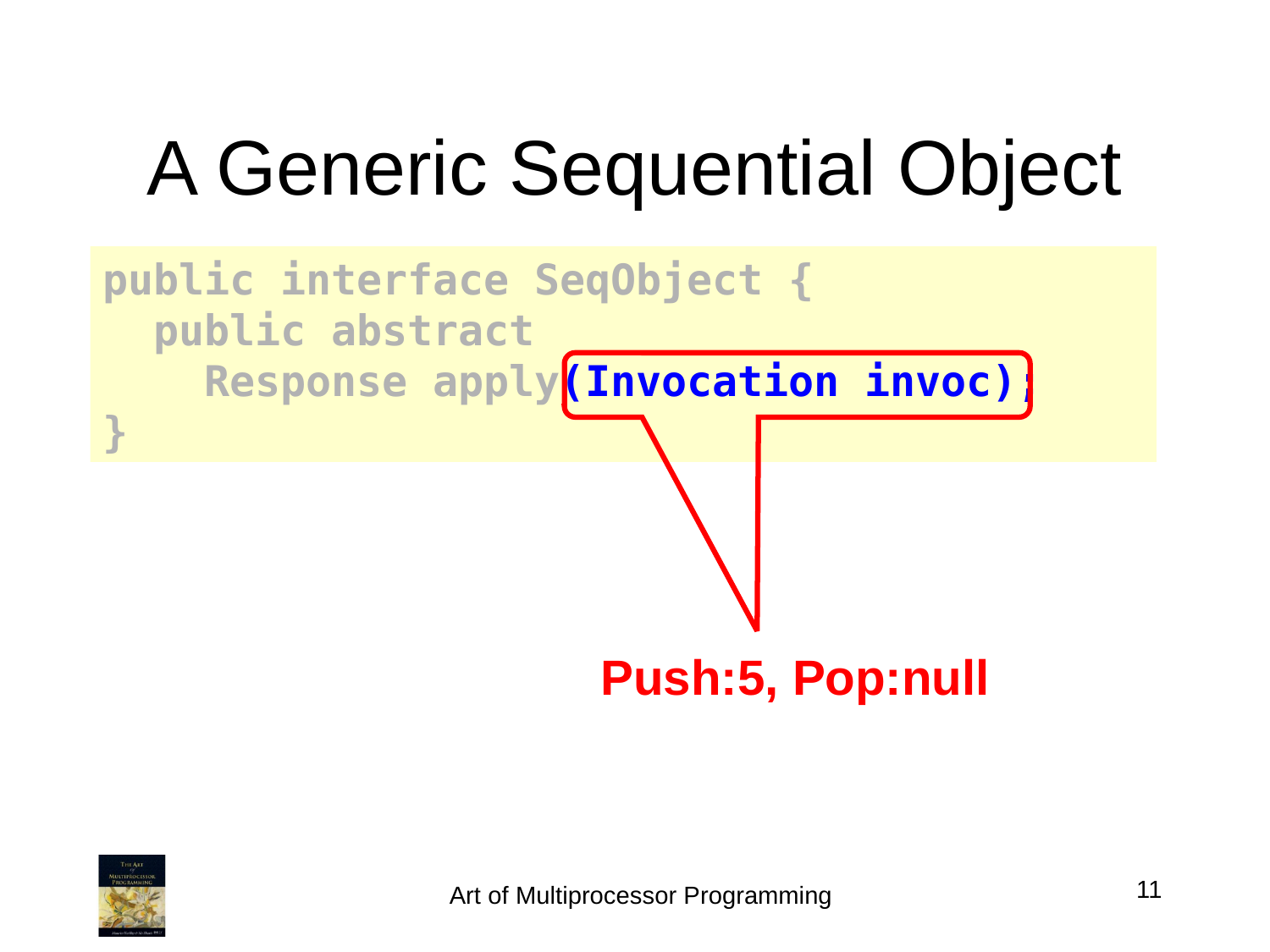

# A Generic Sequential Object
public interface SeqObject {
  public abstract
    Response apply(Invocation invoc);
}

Push:5, Pop:null
11
Art of Multiprocessor Programming